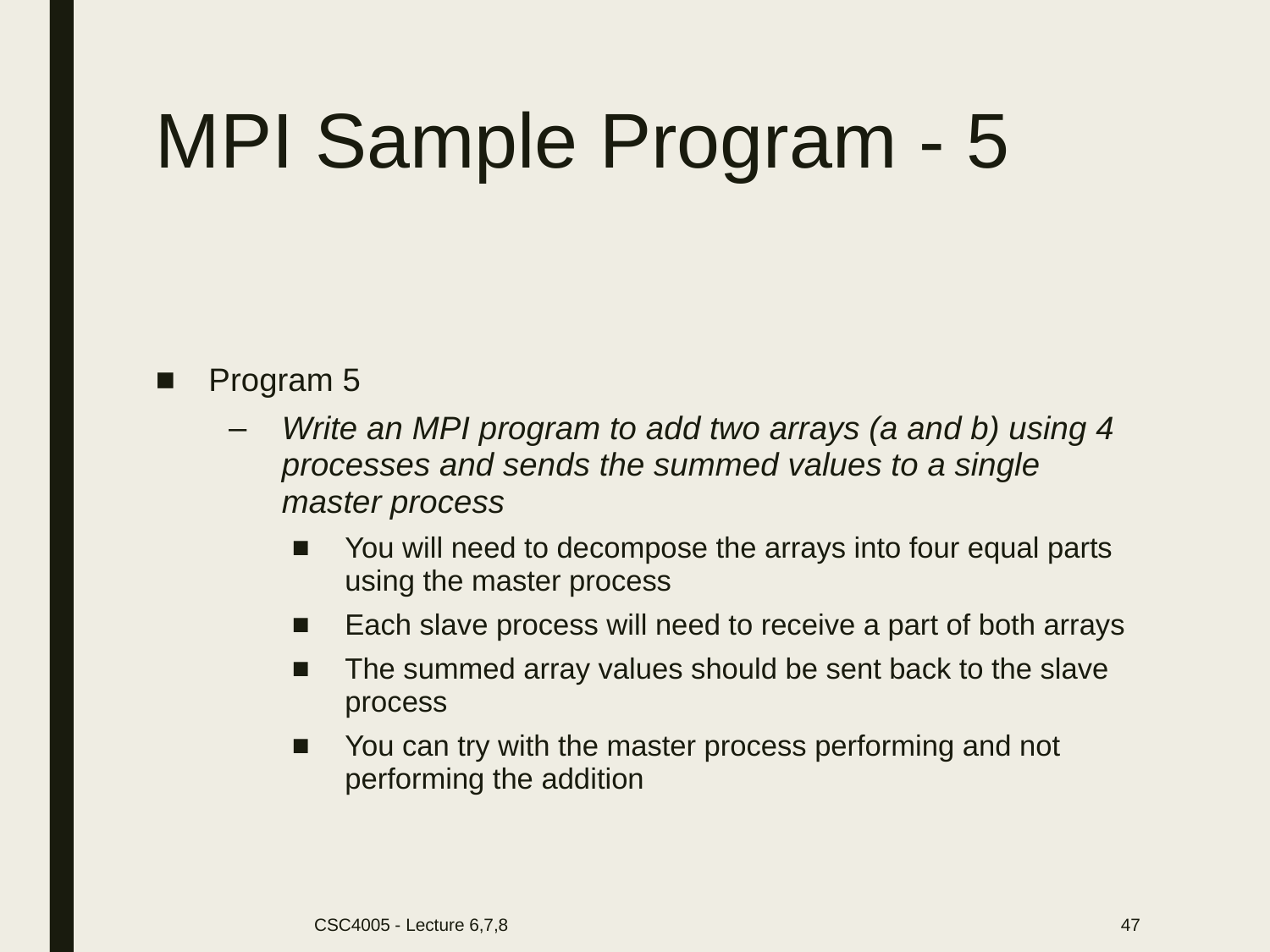

# MPI Sample Program - 5
Program 5
Write an MPI program to add two arrays (a and b) using 4 processes and sends the summed values to a single master process
You will need to decompose the arrays into four equal parts using the master process
Each slave process will need to receive a part of both arrays
The summed array values should be sent back to the slave process
You can try with the master process performing and not performing the addition

CSC4005 - Lecture 6,7,8
47